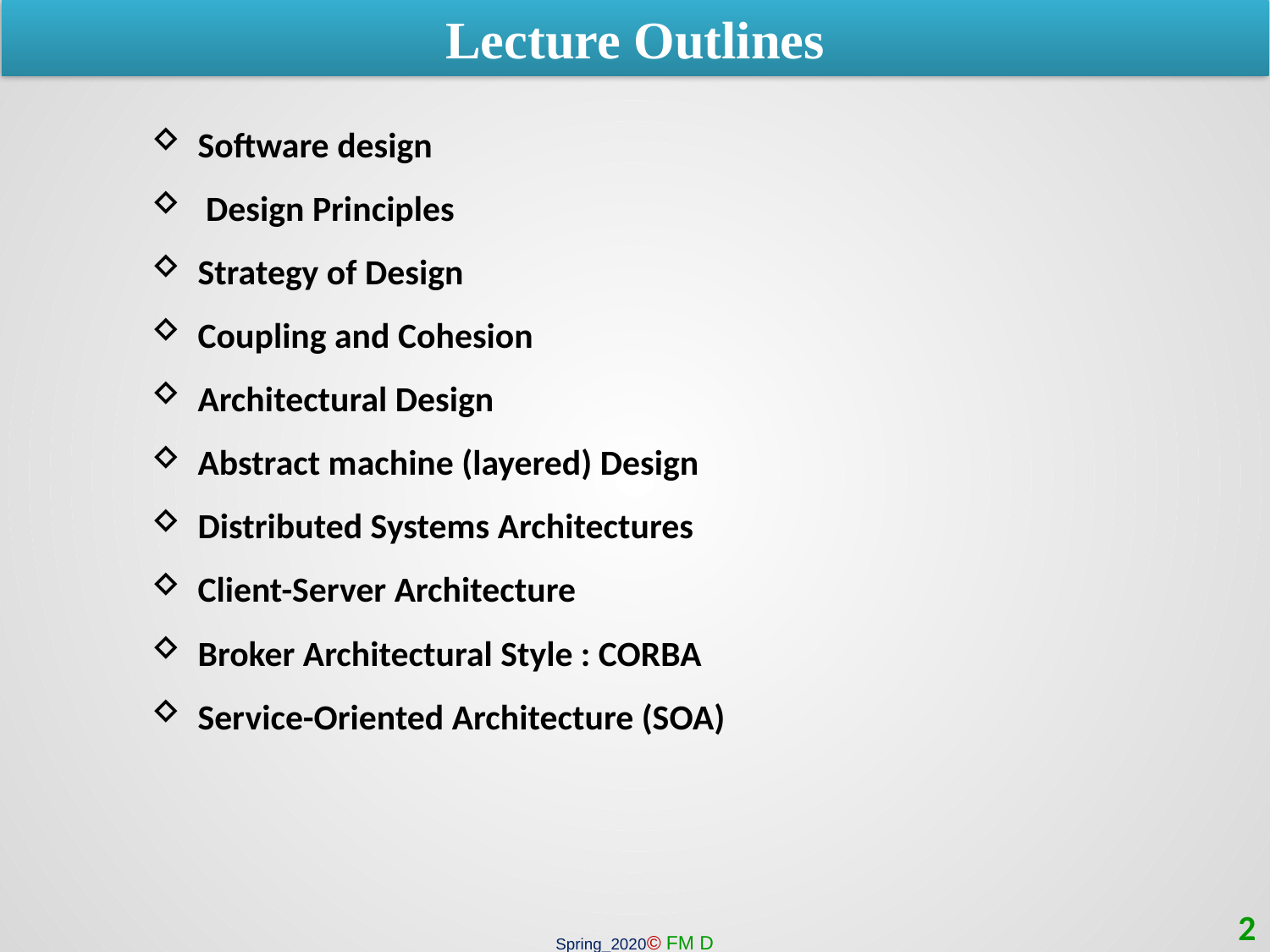

Lecture Outlines
Software design
 Design Principles
Strategy of Design
Coupling and Cohesion
Architectural Design
Abstract machine (layered) Design
Distributed Systems Architectures
Client-Server Architecture
Broker Architectural Style : CORBA
Service-Oriented Architecture (SOA)

2